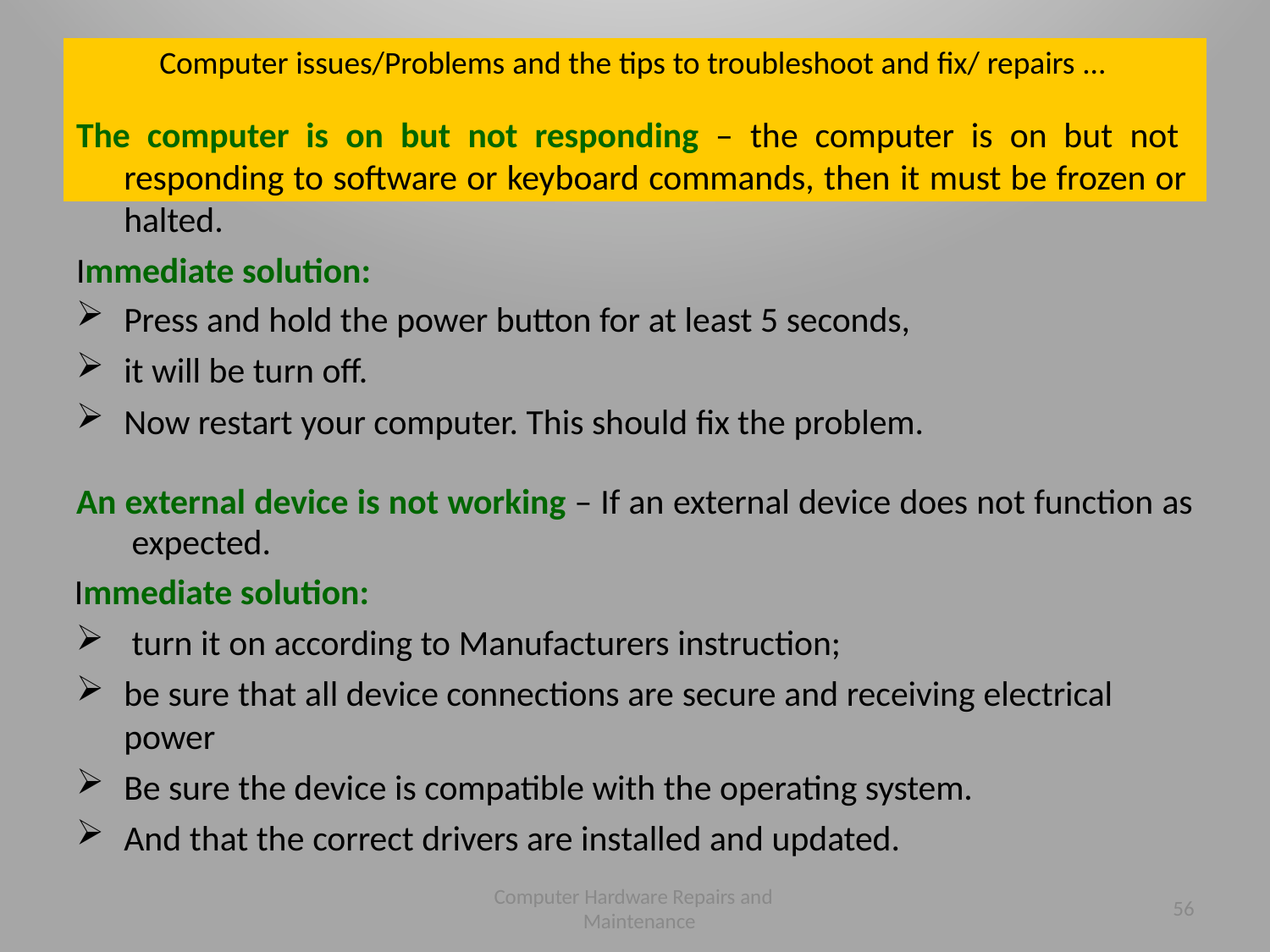

# Computer issues/Problems and the tips to troubleshoot and fix/ repairs ...
The computer is on but not responding – the computer is on but not  responding to software or keyboard commands, then it must be frozen or  halted.
Immediate solution:
Press and hold the power button for at least 5 seconds,
it will be turn oﬀ.
Now restart your computer. This should fix the problem.

An external device is not working – If an external device does not function as  expected.
Immediate solution:
turn it on according to Manufacturers instruction;
be sure that all device connections are secure and receiving electrical  power
Be sure the device is compatible with the operating system.
And that the correct drivers are installed and updated.
Computer Hardware Repairs and  Maintenance
56